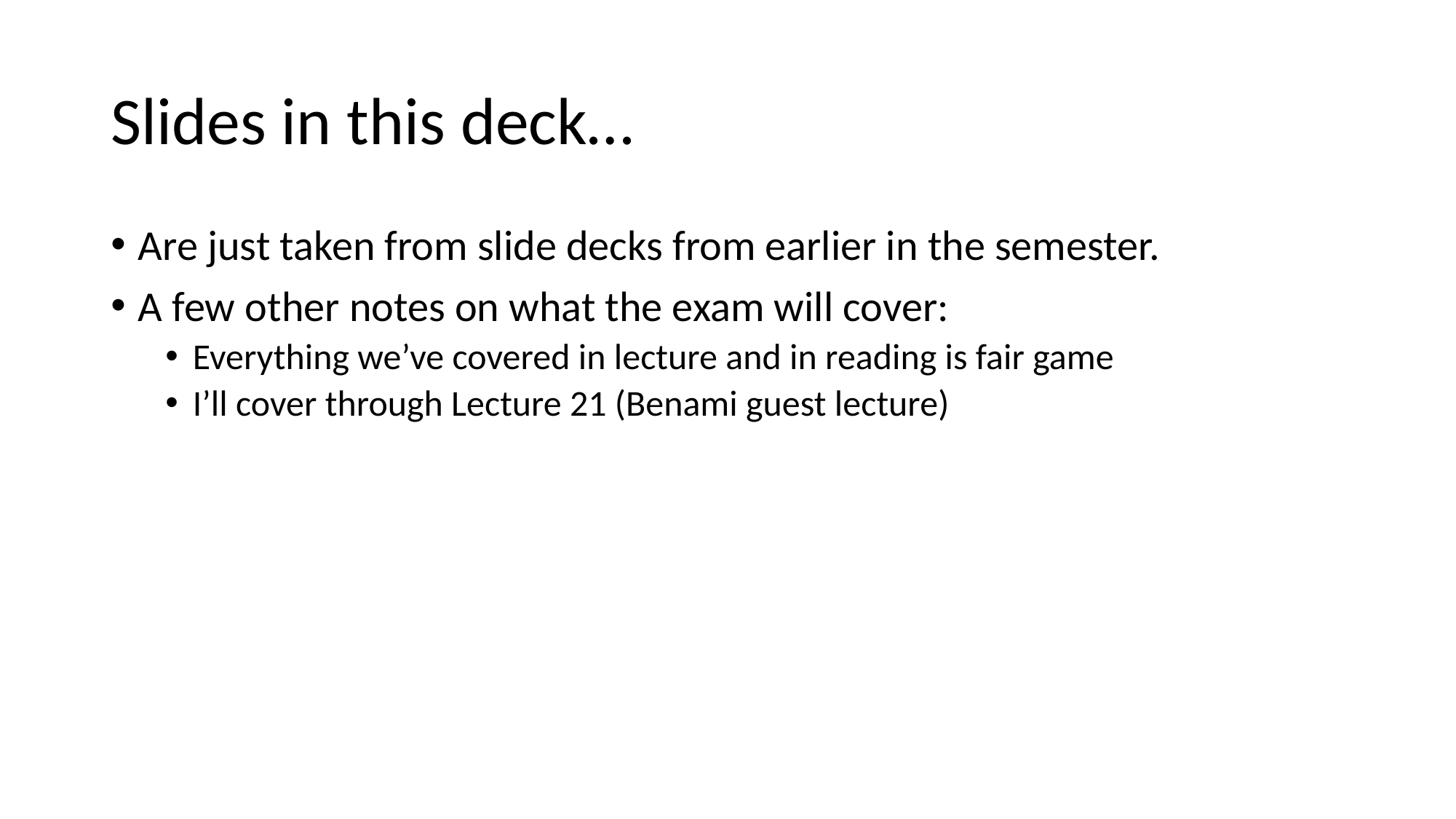

# Slides in this deck…
Are just taken from slide decks from earlier in the semester.
A few other notes on what the exam will cover:
Everything we’ve covered in lecture and in reading is fair game
I’ll cover through Lecture 21 (Benami guest lecture)